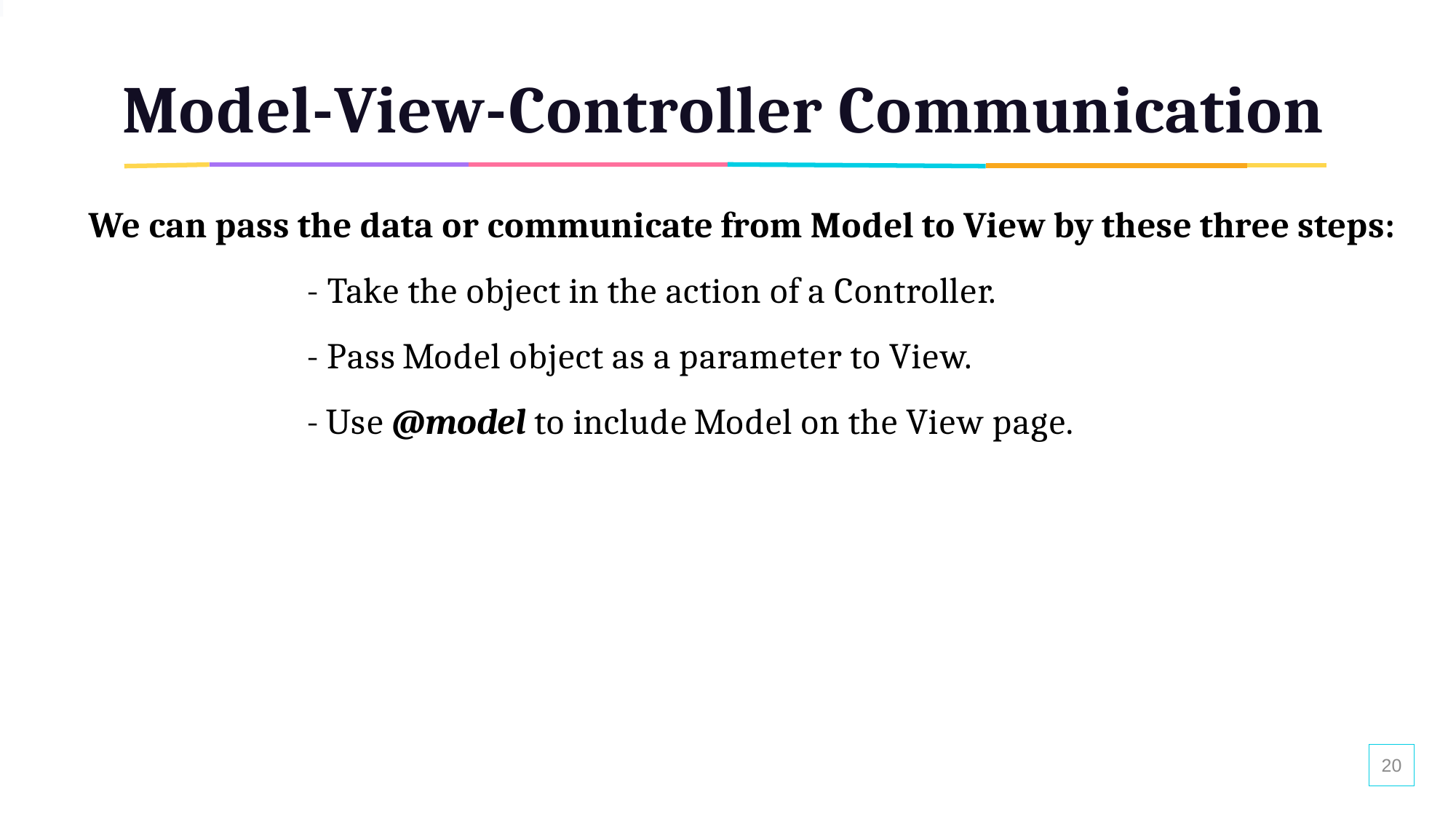

# Model-View-Controller Communication
We can pass the data or communicate from Model to View by these three steps:
		- Take the object in the action of a Controller.
		- Pass Model object as a parameter to View.
		- Use @model to include Model on the View page.
20